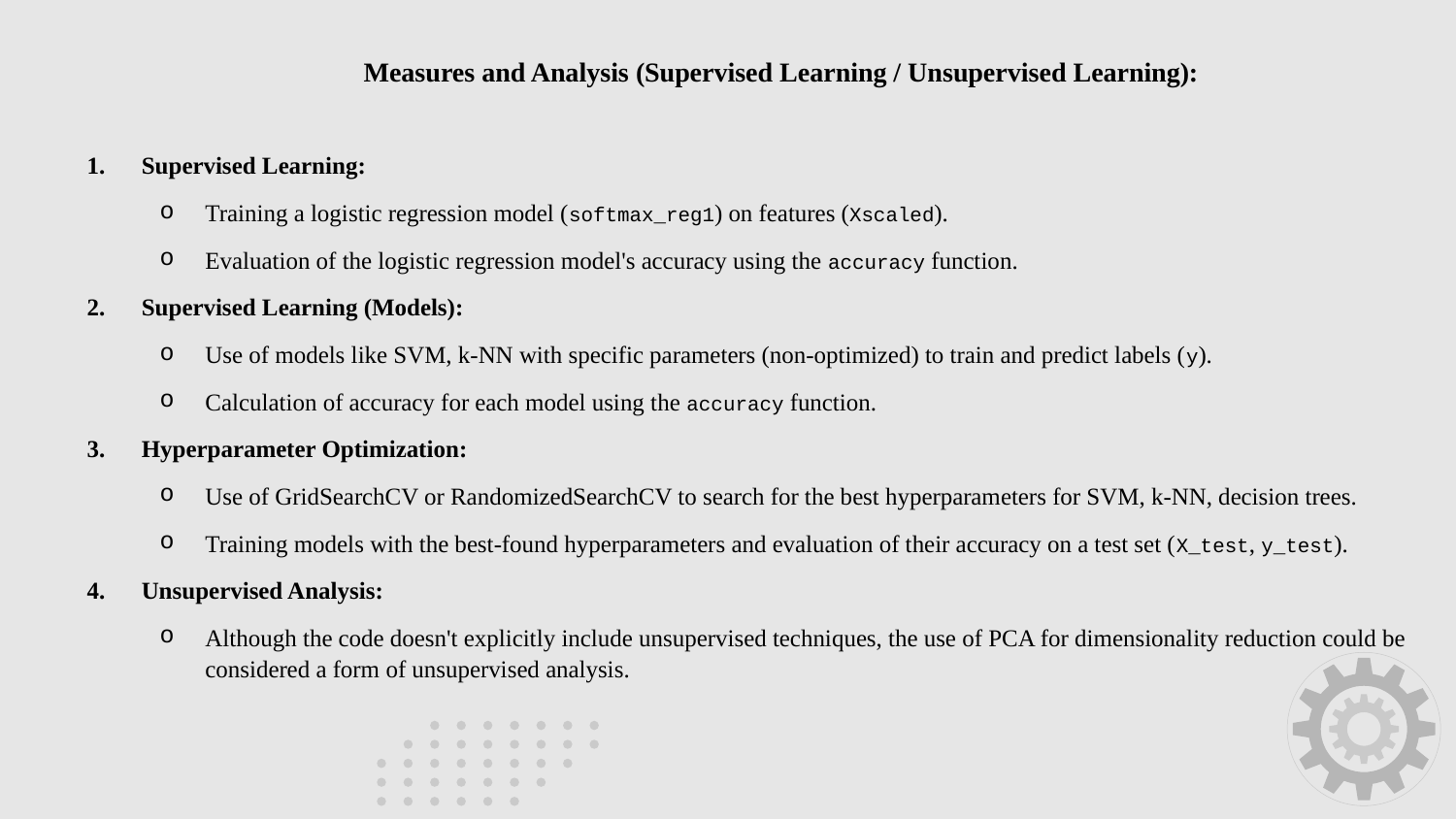

Measures and Analysis (Supervised Learning / Unsupervised Learning):

Supervised Learning:
Training a logistic regression model (softmax_reg1) on features (Xscaled).
Evaluation of the logistic regression model's accuracy using the accuracy function.
Supervised Learning (Models):
Use of models like SVM, k-NN with specific parameters (non-optimized) to train and predict labels (y).
Calculation of accuracy for each model using the accuracy function.
Hyperparameter Optimization:
Use of GridSearchCV or RandomizedSearchCV to search for the best hyperparameters for SVM, k-NN, decision trees.
Training models with the best-found hyperparameters and evaluation of their accuracy on a test set (X_test, y_test).
Unsupervised Analysis:
Although the code doesn't explicitly include unsupervised techniques, the use of PCA for dimensionality reduction could be considered a form of unsupervised analysis.